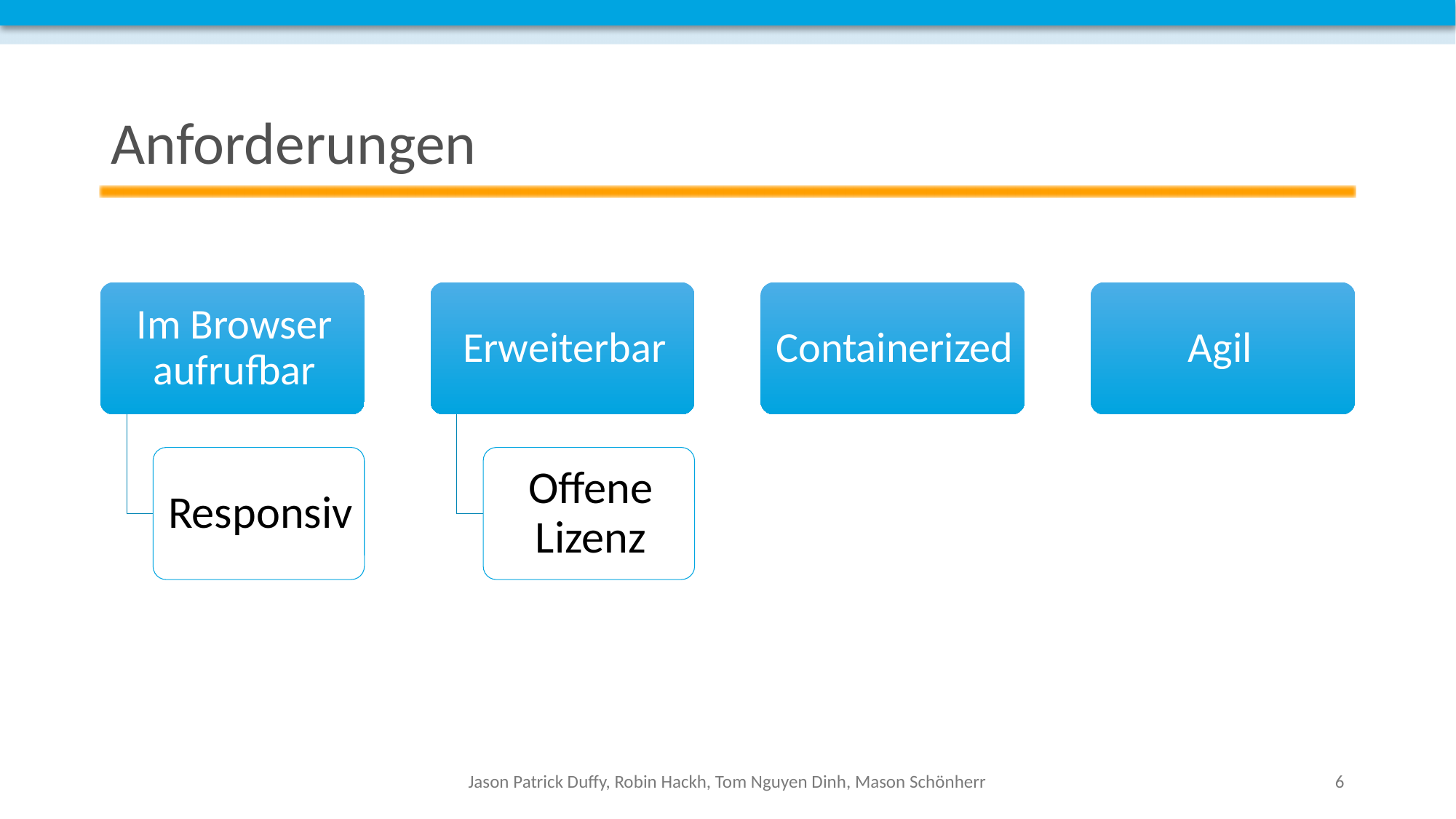

Im Browser aufrufbar
Responsiv
Erweiterbar
Offene Lizenz
Containerized
Agil
# Anforderungen
Jason Patrick Duffy, Robin Hackh, Tom Nguyen Dinh, Mason Schönherr
6